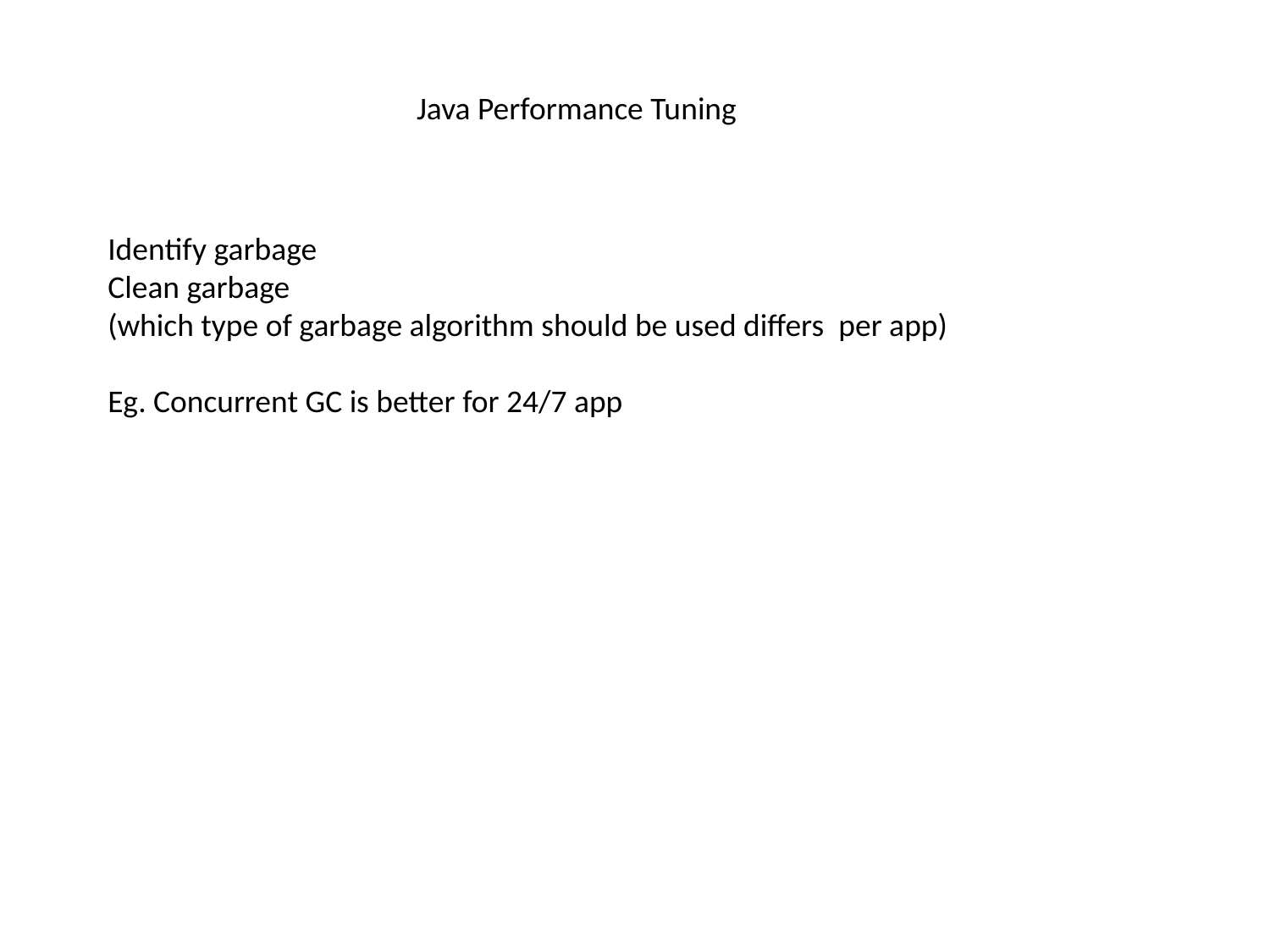

Java Performance Tuning
Identify garbage
Clean garbage
(which type of garbage algorithm should be used differs  per app)

Eg. Concurrent GC is better for 24/7 app